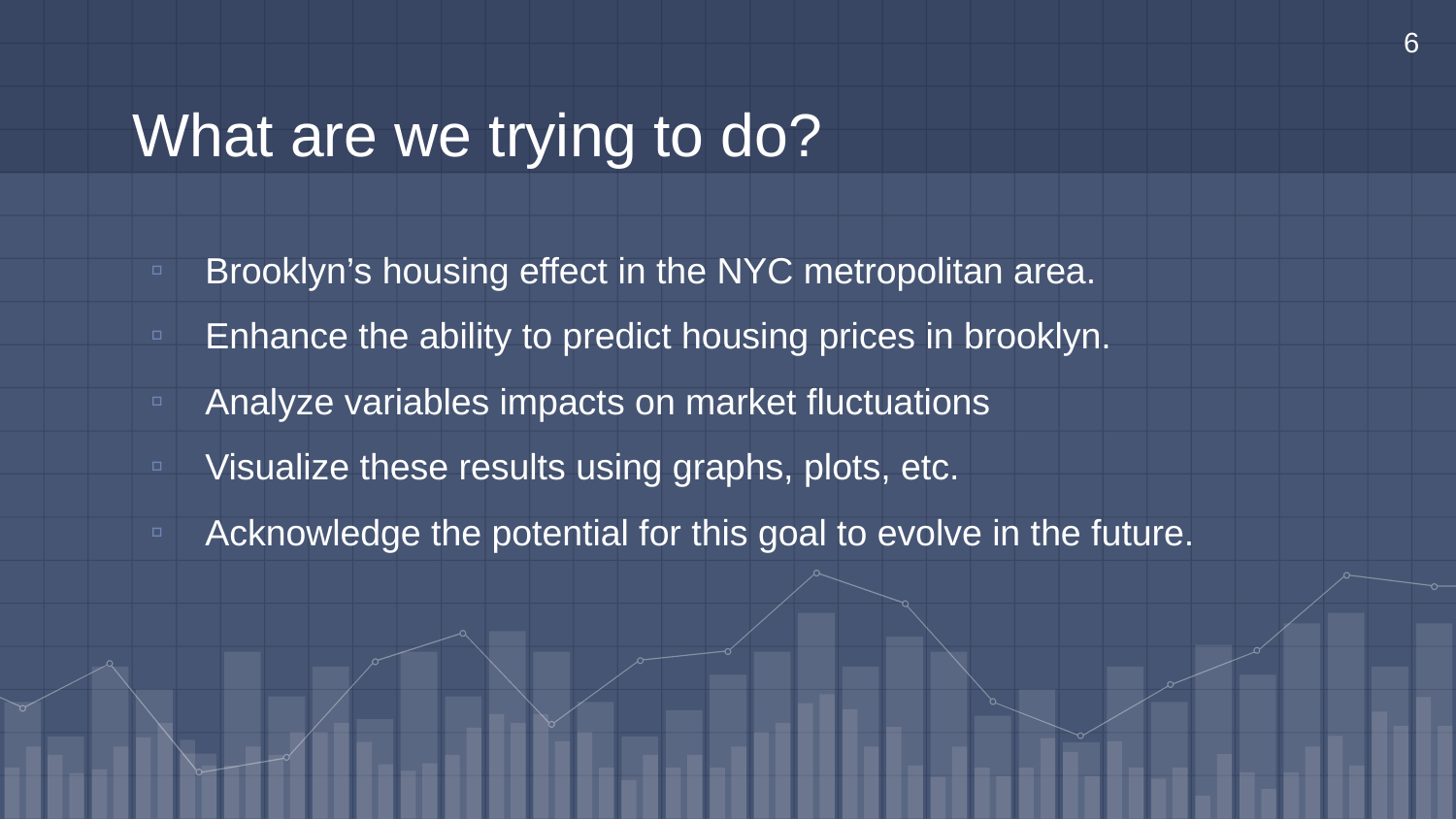

6
# What are we trying to do?
Brooklyn’s housing effect in the NYC metropolitan area.
Enhance the ability to predict housing prices in brooklyn.
Analyze variables impacts on market fluctuations
Visualize these results using graphs, plots, etc.
Acknowledge the potential for this goal to evolve in the future.